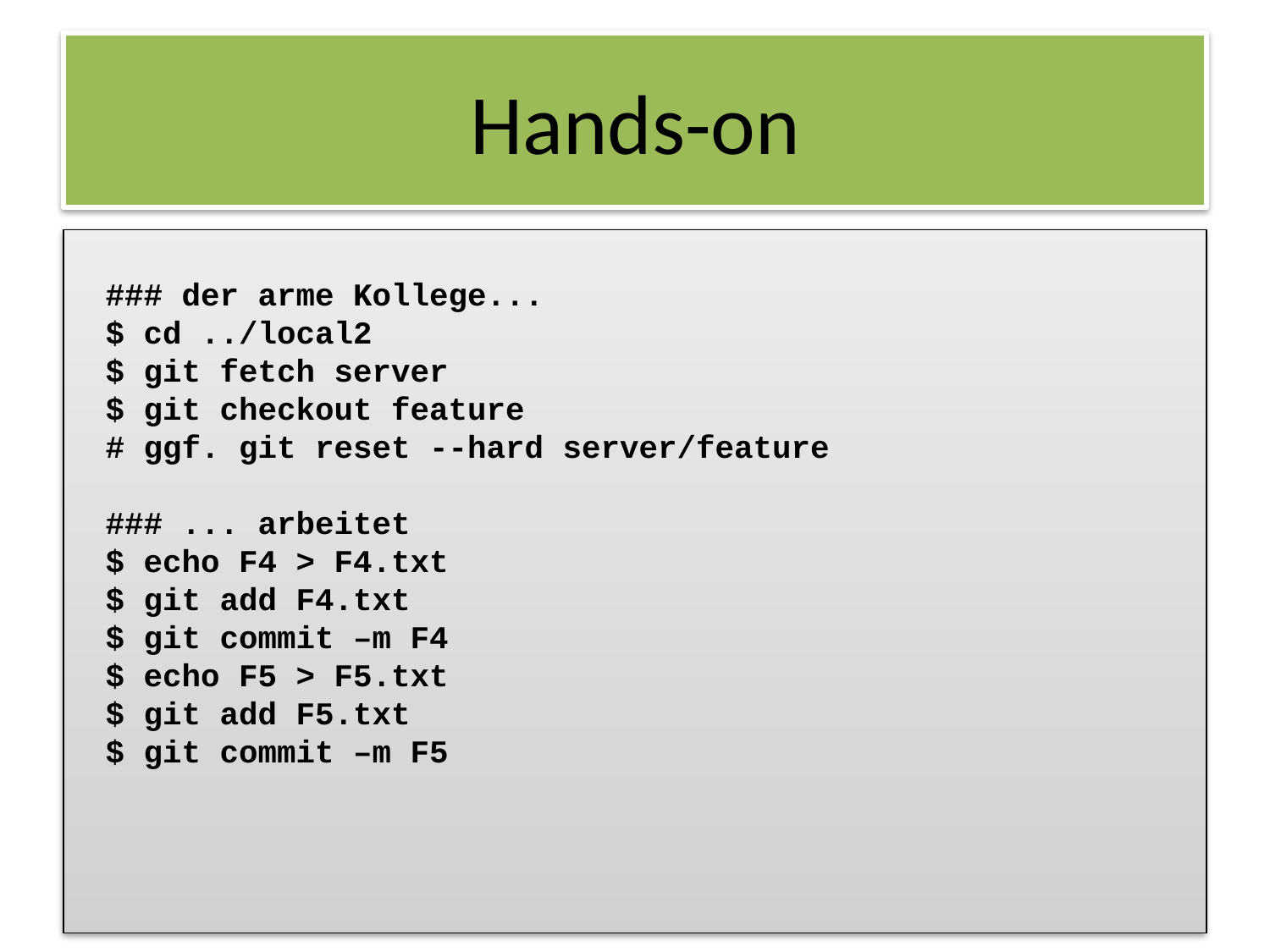

### der arme Kollege...
$ cd ../local2
$ git fetch server
$ git checkout feature
# ggf. git reset --hard server/feature

### ... arbeitet
$ echo F4 > F4.txt
$ git add F4.txt
$ git commit –m F4
$ echo F5 > F5.txt
$ git add F5.txt
$ git commit –m F5